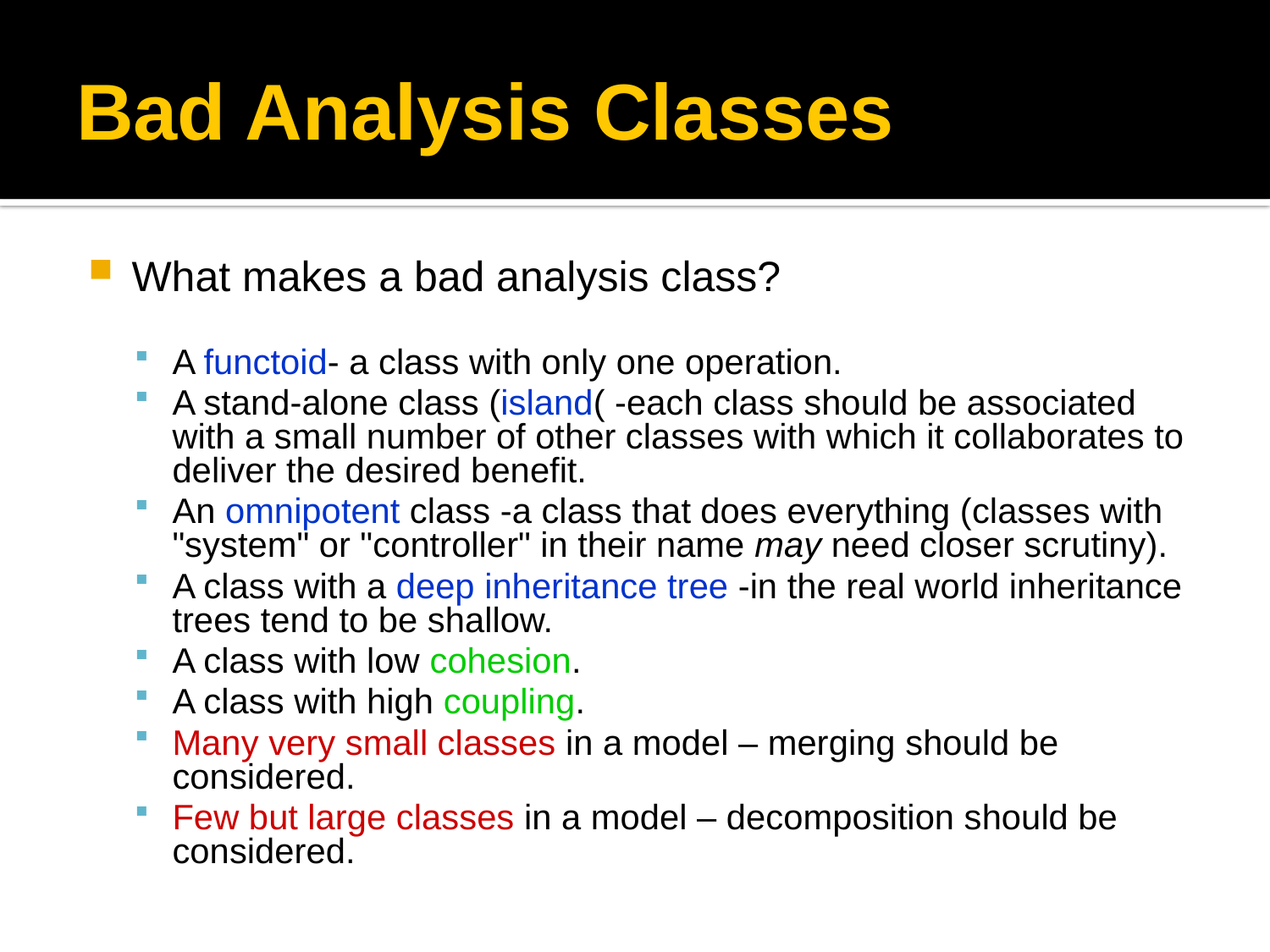

Bad Analysis Classes
What makes a bad analysis class?

A functoid- a class with only one operation.
A stand-alone class (island( -each class should be associated with a small number of other classes with which it collaborates to deliver the desired benefit.
An omnipotent class -a class that does everything (classes with "system" or "controller" in their name may need closer scrutiny).
A class with a deep inheritance tree -in the real world inheritance trees tend to be shallow.
A class with low cohesion.
A class with high coupling.
Many very small classes in a model – merging should be considered.
Few but large classes in a model – decomposition should be considered.